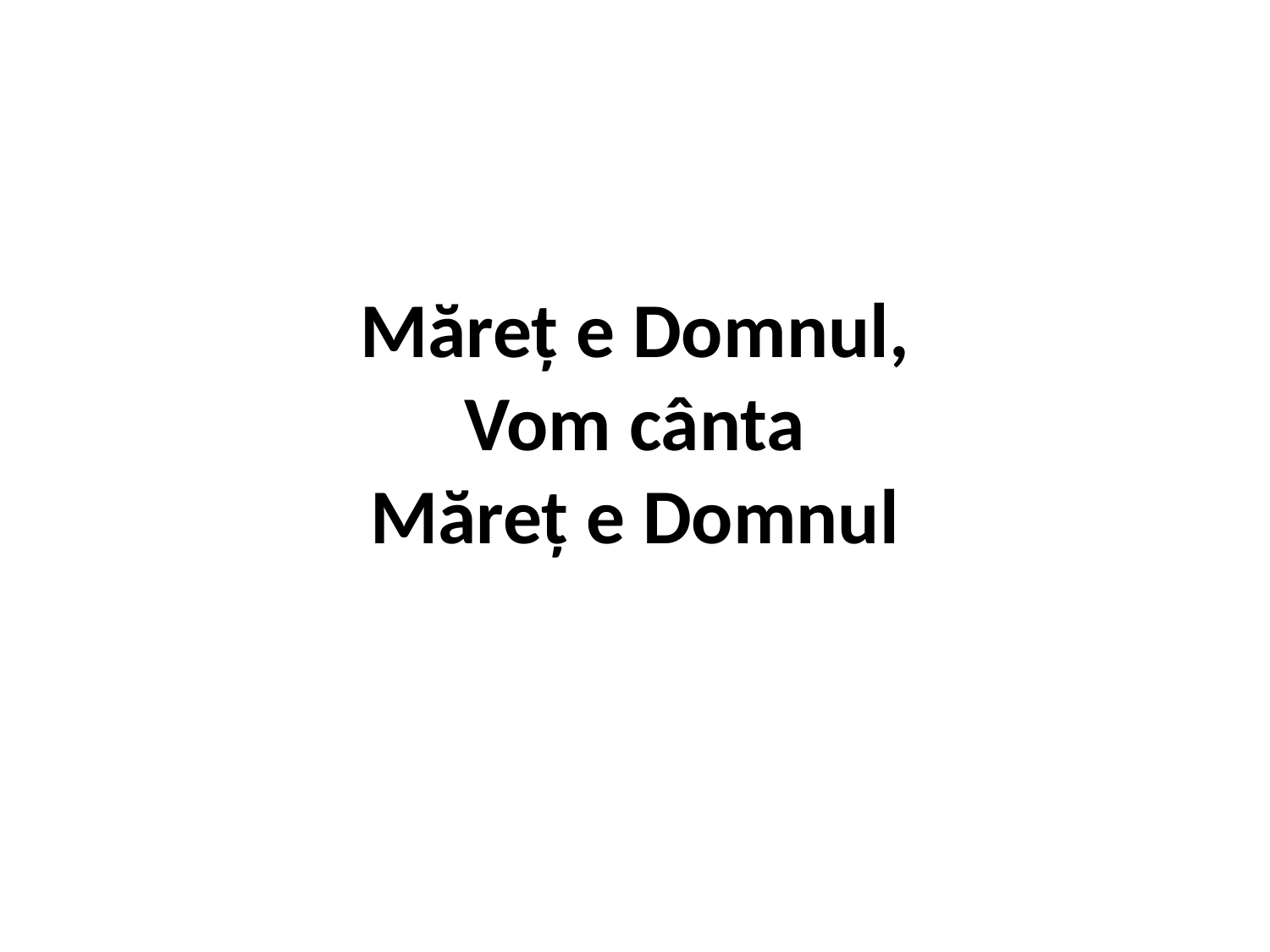

Măreț e Domnul,
Vom cânta
Măreț e Domnul